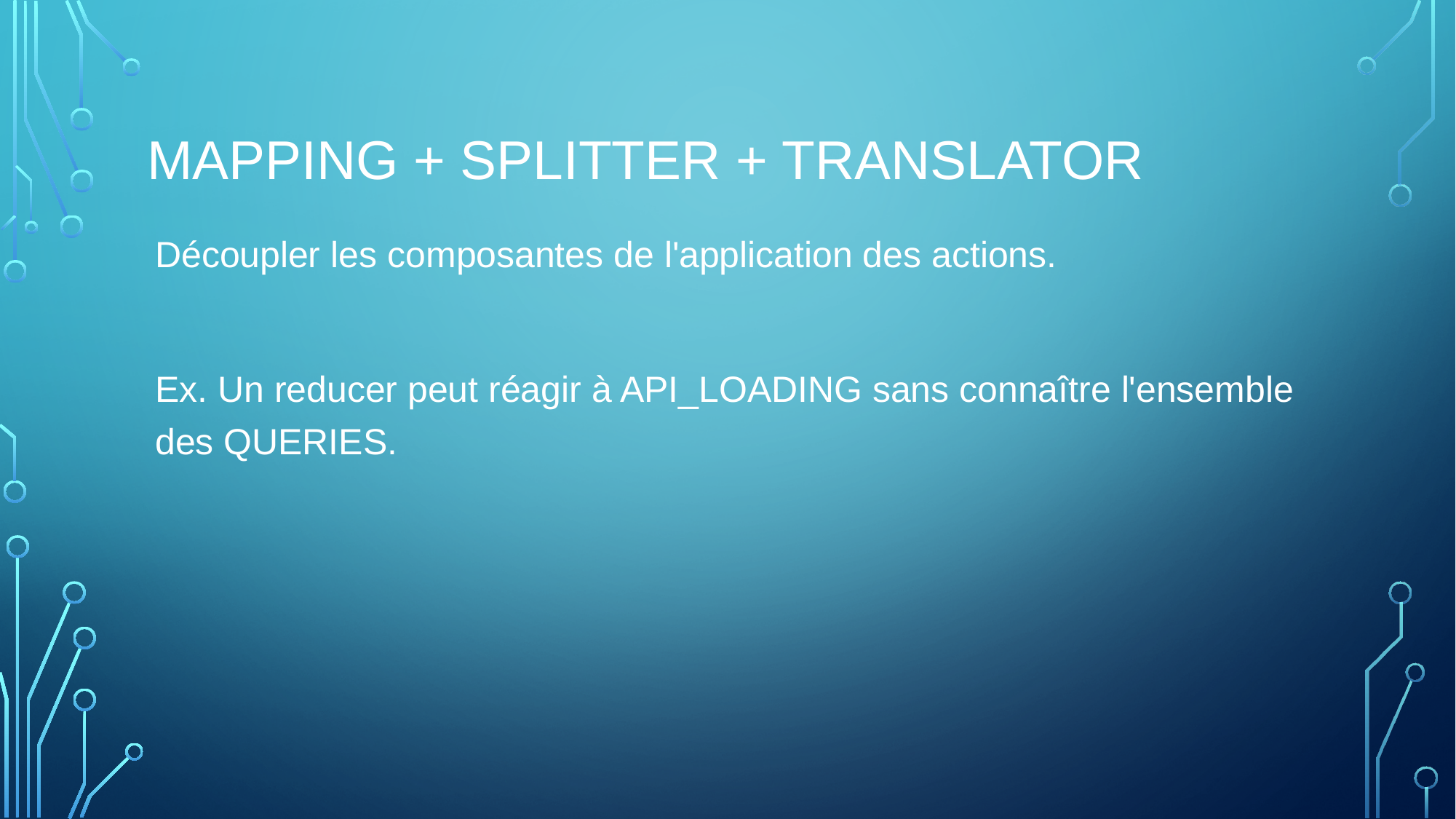

# Mapping + splitter + translator
Découpler les composantes de l'application des actions.

Ex. Un reducer peut réagir à API_LOADING sans connaître l'ensemble des QUERIES.